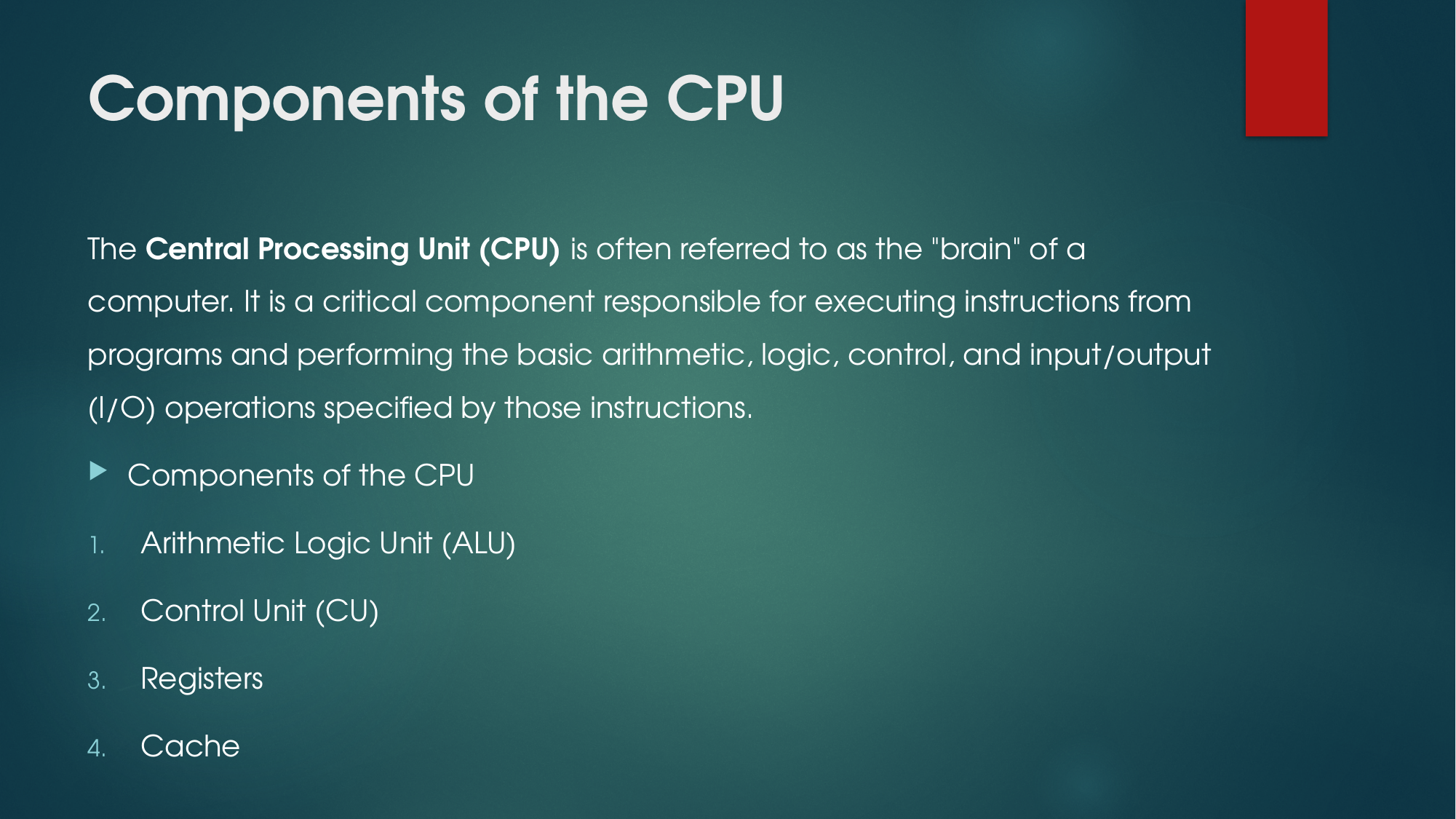

# Components of the CPU
The Central Processing Unit (CPU) is often referred to as the "brain" of a computer. It is a critical component responsible for executing instructions from programs and performing the basic arithmetic, logic, control, and input/output (I/O) operations specified by those instructions.
Components of the CPU
Arithmetic Logic Unit (ALU)
Control Unit (CU)
Registers
Cache